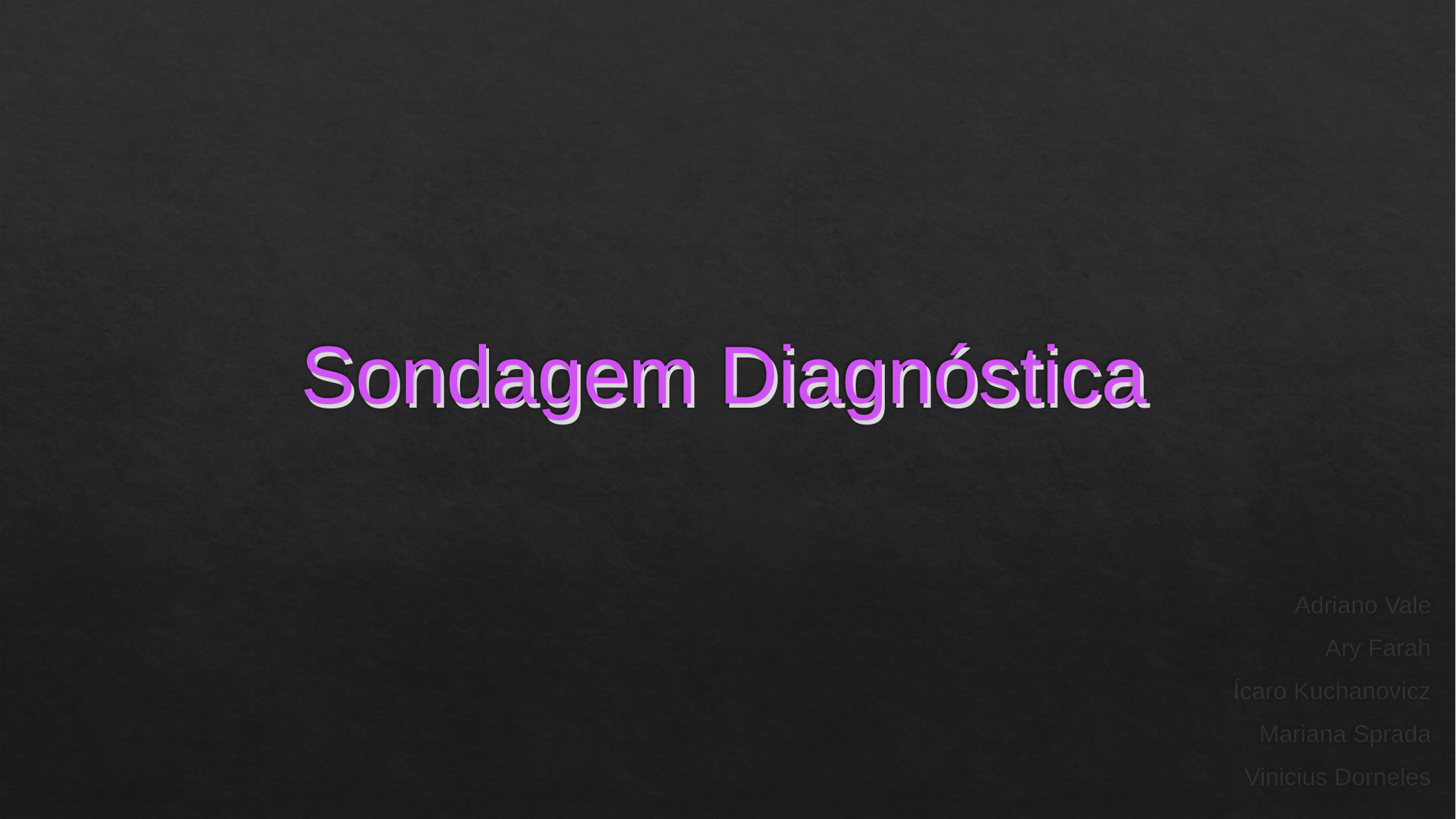

Sondagem Diagnóstica
# Sondagem Diagnóstica
Adriano Vale
Ary Farah
Ícaro Kuchanovicz
Mariana Sprada
Vinicius Dorneles